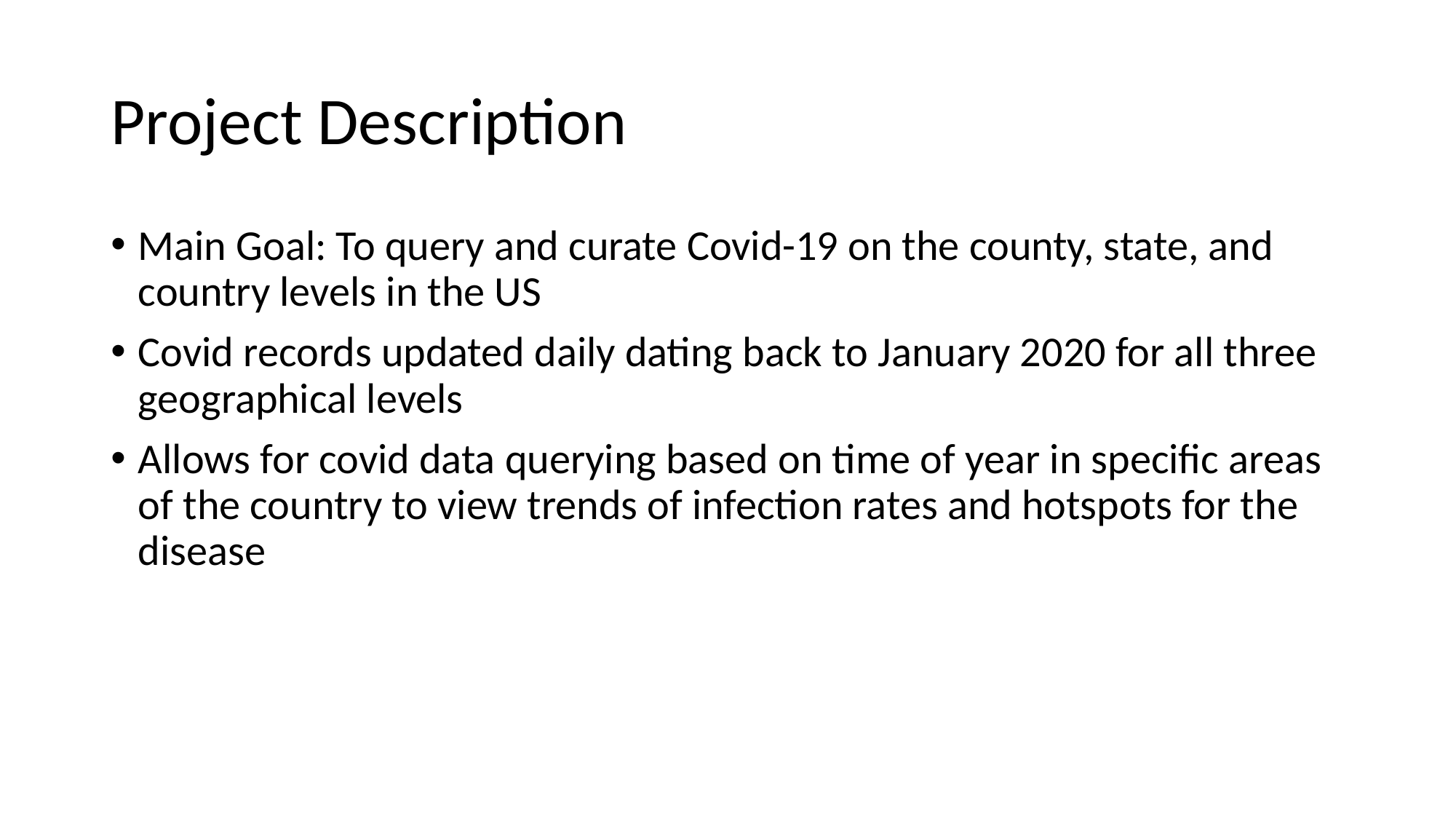

# Project Description
Main Goal: To query and curate Covid-19 on the county, state, and country levels in the US
Covid records updated daily dating back to January 2020 for all three geographical levels
Allows for covid data querying based on time of year in specific areas of the country to view trends of infection rates and hotspots for the disease